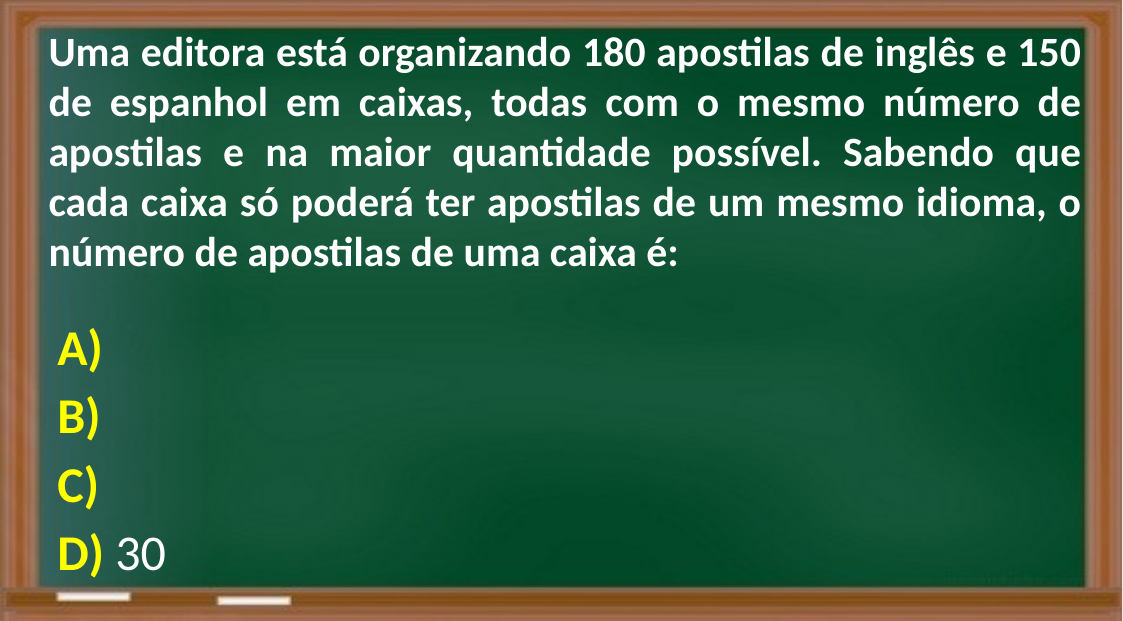

Uma editora está organizando 180 apostilas de inglês e 150 de espanhol em caixas, todas com o mesmo número de apostilas e na maior quantidade possível. Sabendo que cada caixa só poderá ter apostilas de um mesmo idioma, o número de apostilas de uma caixa é:
A)
B)
C)
D) 30